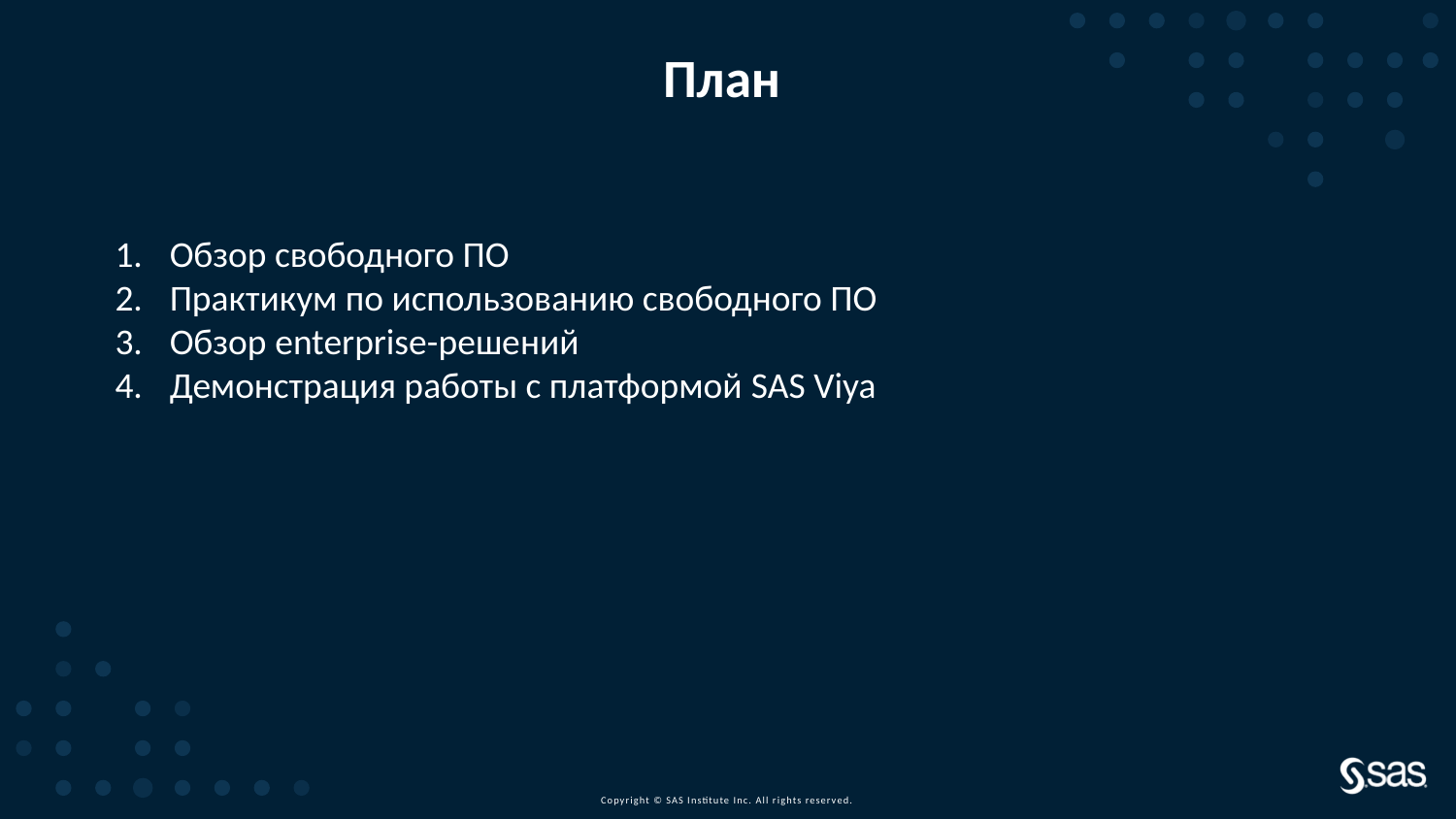

# План
Обзор свободного ПО
Практикум по использованию свободного ПО
Обзор enterprise-решений
Демонстрация работы с платформой SAS Viya